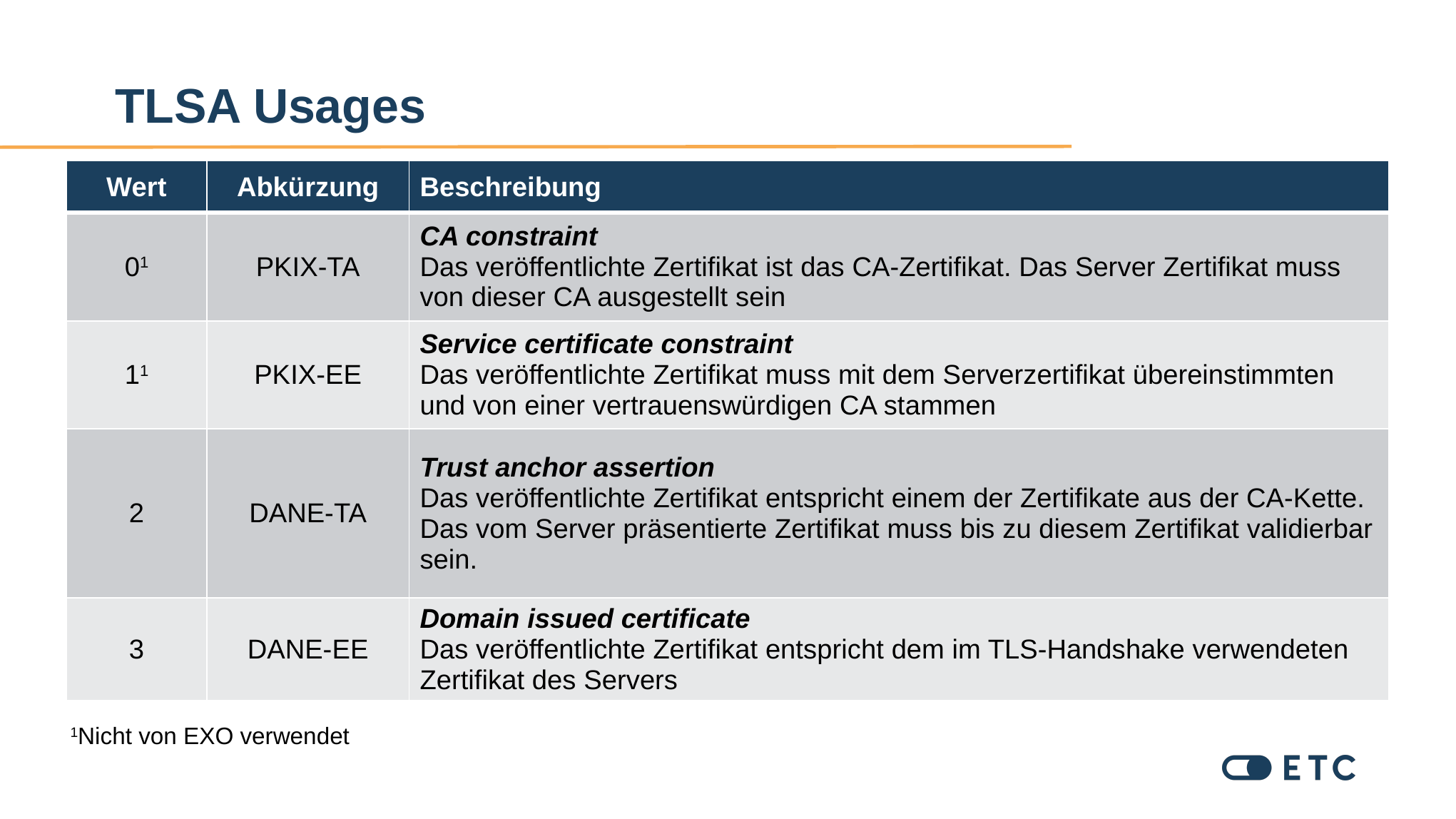

# TLSA Usages
| Wert | Abkürzung | Beschreibung |
| --- | --- | --- |
| 01 | PKIX-TA | CA constraint Das veröffentlichte Zertifikat ist das CA-Zertifikat. Das Server Zertifikat muss von dieser CA ausgestellt sein |
| 11 | PKIX-EE | Service certificate constraint Das veröffentlichte Zertifikat muss mit dem Serverzertifikat übereinstimmten und von einer vertrauenswürdigen CA stammen |
| 2 | DANE-TA | Trust anchor assertion Das veröffentlichte Zertifikat entspricht einem der Zertifikate aus der CA-Kette. Das vom Server präsentierte Zertifikat muss bis zu diesem Zertifikat validierbar sein. |
| 3 | DANE-EE | Domain issued certificate Das veröffentlichte Zertifikat entspricht dem im TLS-Handshake verwendeten Zertifikat des Servers |
1Nicht von EXO verwendet